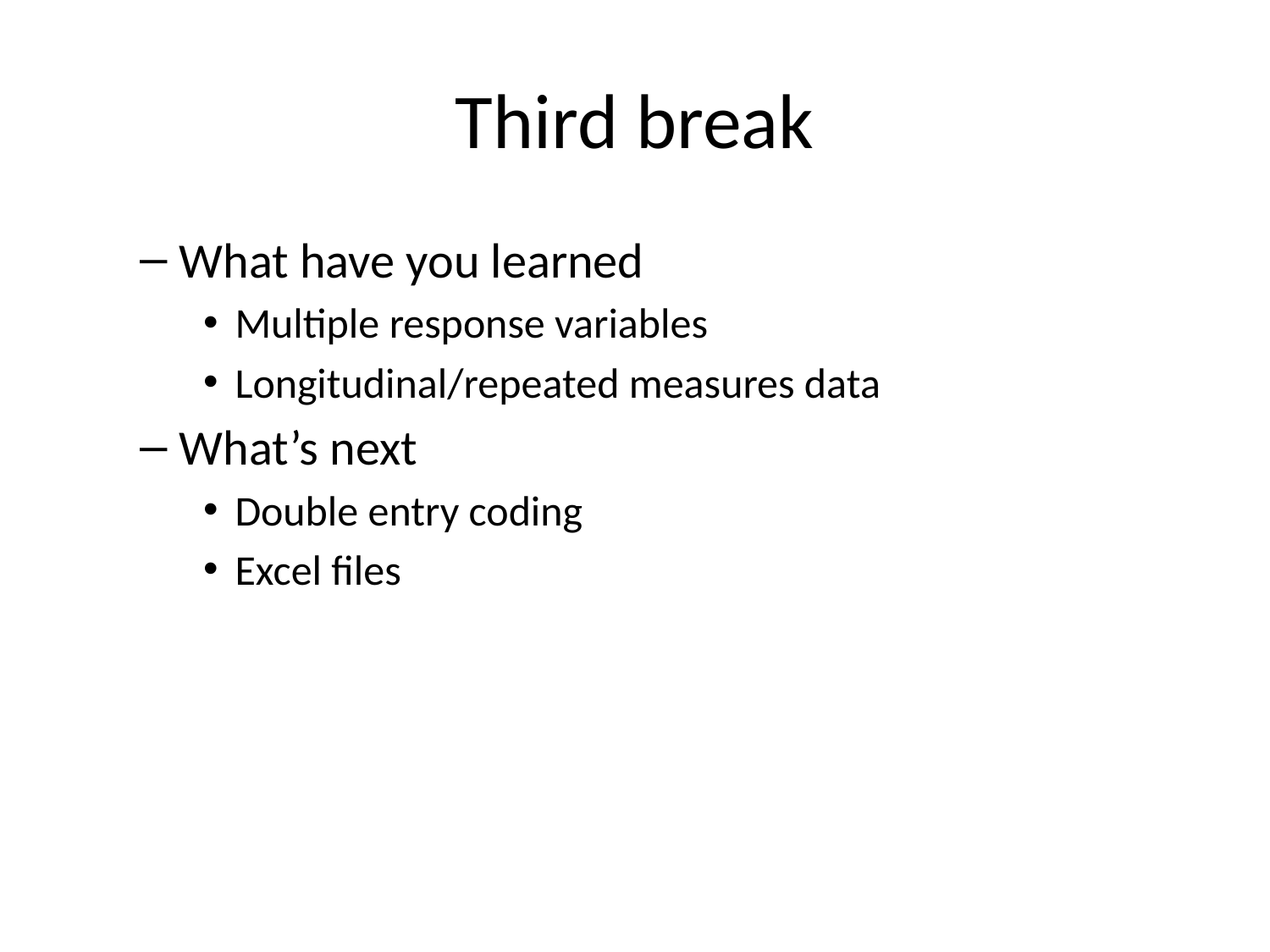

# Third break
What have you learned
Multiple response variables
Longitudinal/repeated measures data
What’s next
Double entry coding
Excel files